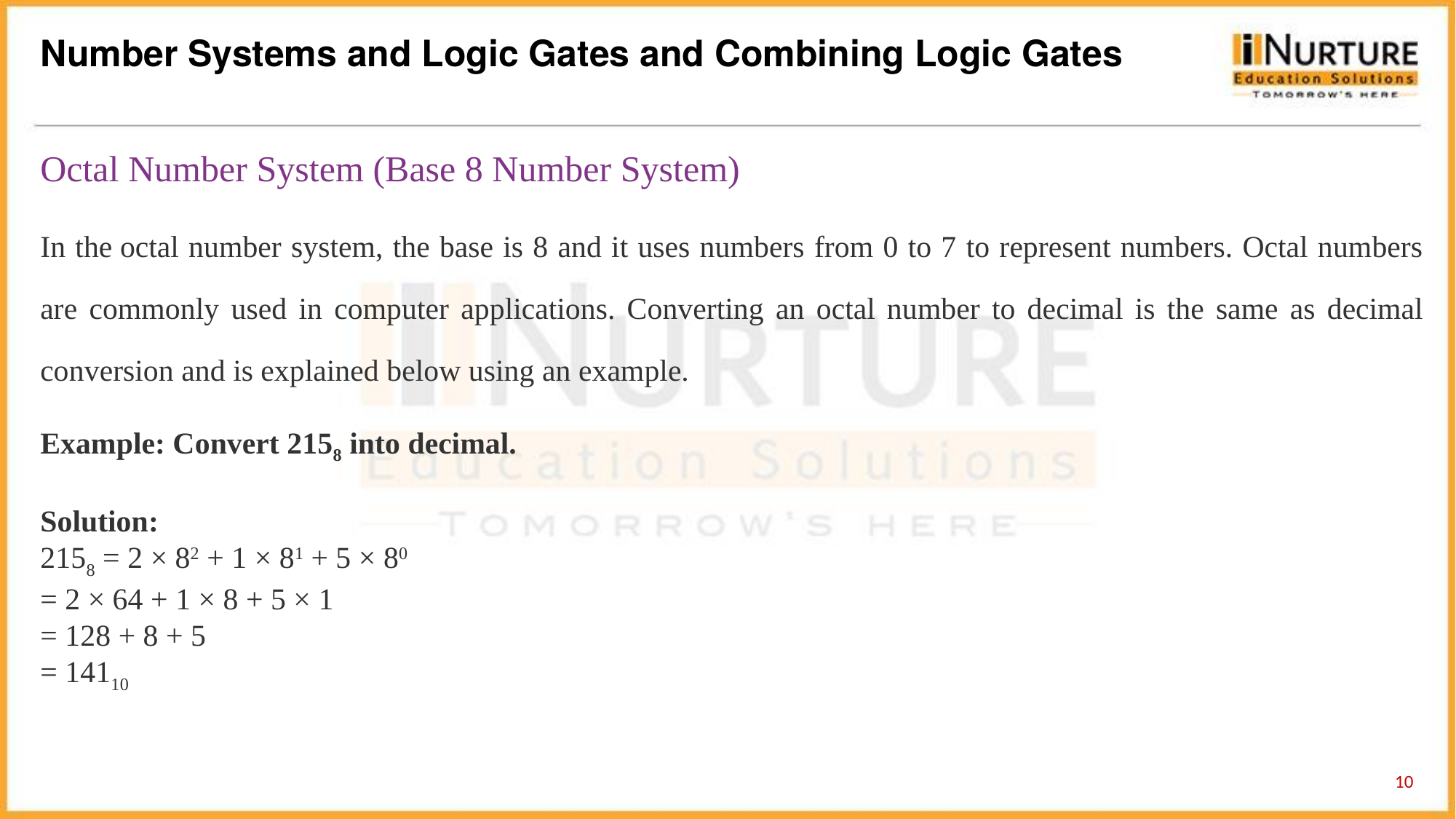

Number Systems and Logic Gates and Combining Logic Gates
Octal Number System (Base 8 Number System)
In the octal number system, the base is 8 and it uses numbers from 0 to 7 to represent numbers. Octal numbers are commonly used in computer applications. Converting an octal number to decimal is the same as decimal conversion and is explained below using an example.

Example: Convert 2158 into decimal.

Solution:
2158 = 2 × 82 + 1 × 81 + 5 × 80
= 2 × 64 + 1 × 8 + 5 × 1
= 128 + 8 + 5
= 14110

10